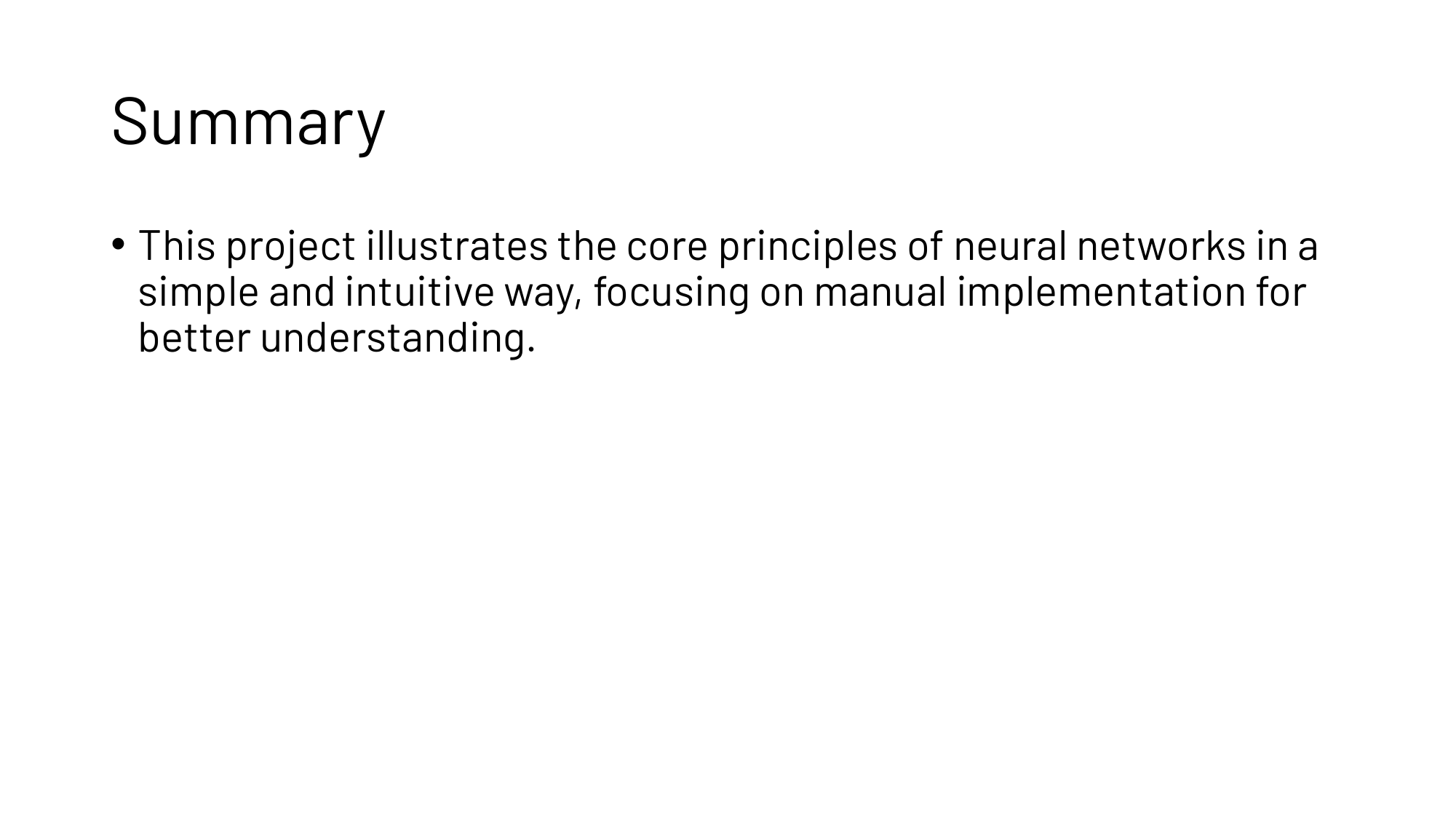

# Summary
This project illustrates the core principles of neural networks in a simple and intuitive way, focusing on manual implementation for better understanding.